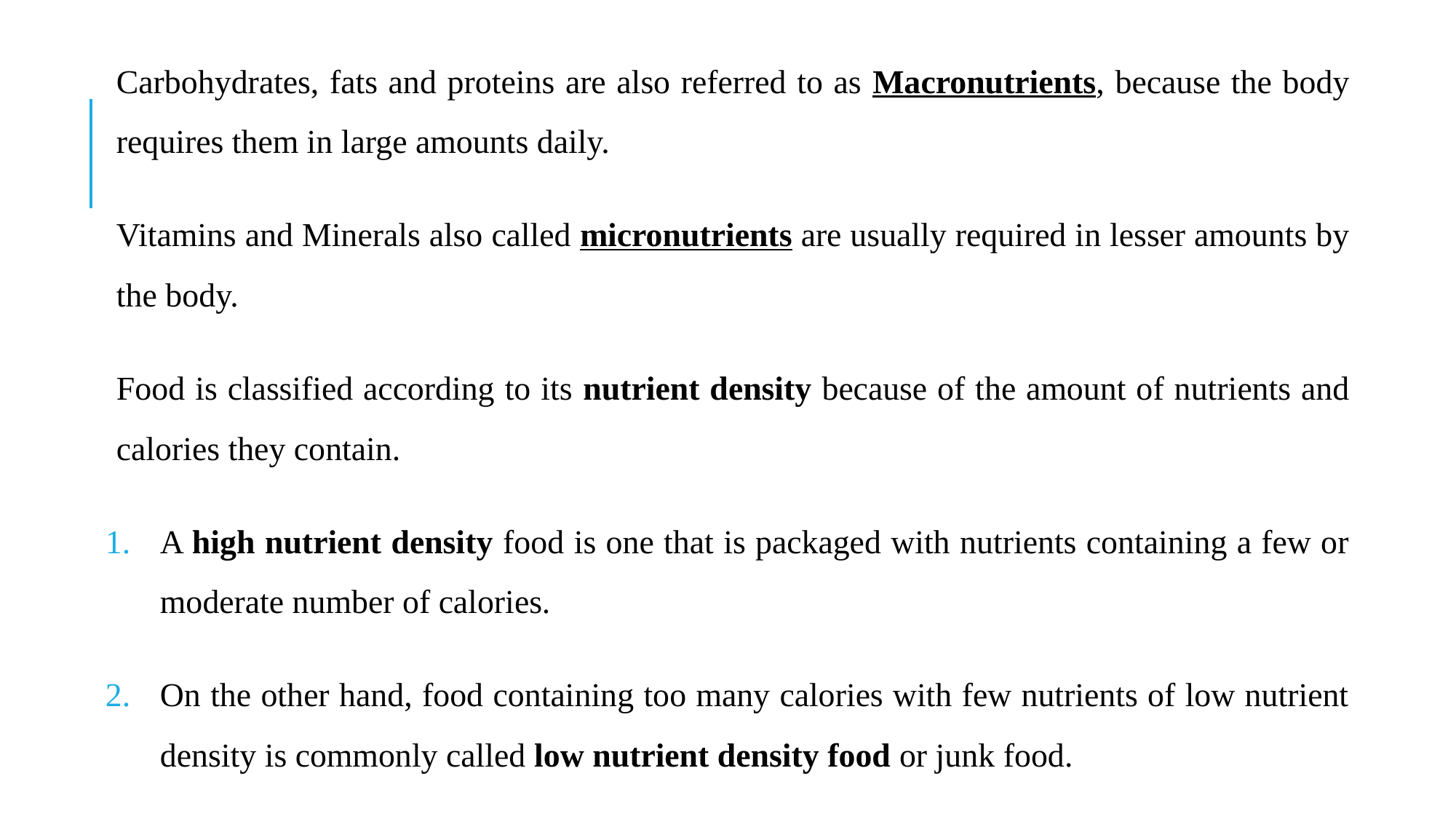

Carbohydrates, fats and proteins are also referred to as Macronutrients, because the body requires them in large amounts daily.
Vitamins and Minerals also called micronutrients are usually required in lesser amounts by the body.
Food is classified according to its nutrient density because of the amount of nutrients and calories they contain.
A high nutrient density food is one that is packaged with nutrients containing a few or moderate number of calories.
On the other hand, food containing too many calories with few nutrients of low nutrient density is commonly called low nutrient density food or junk food.